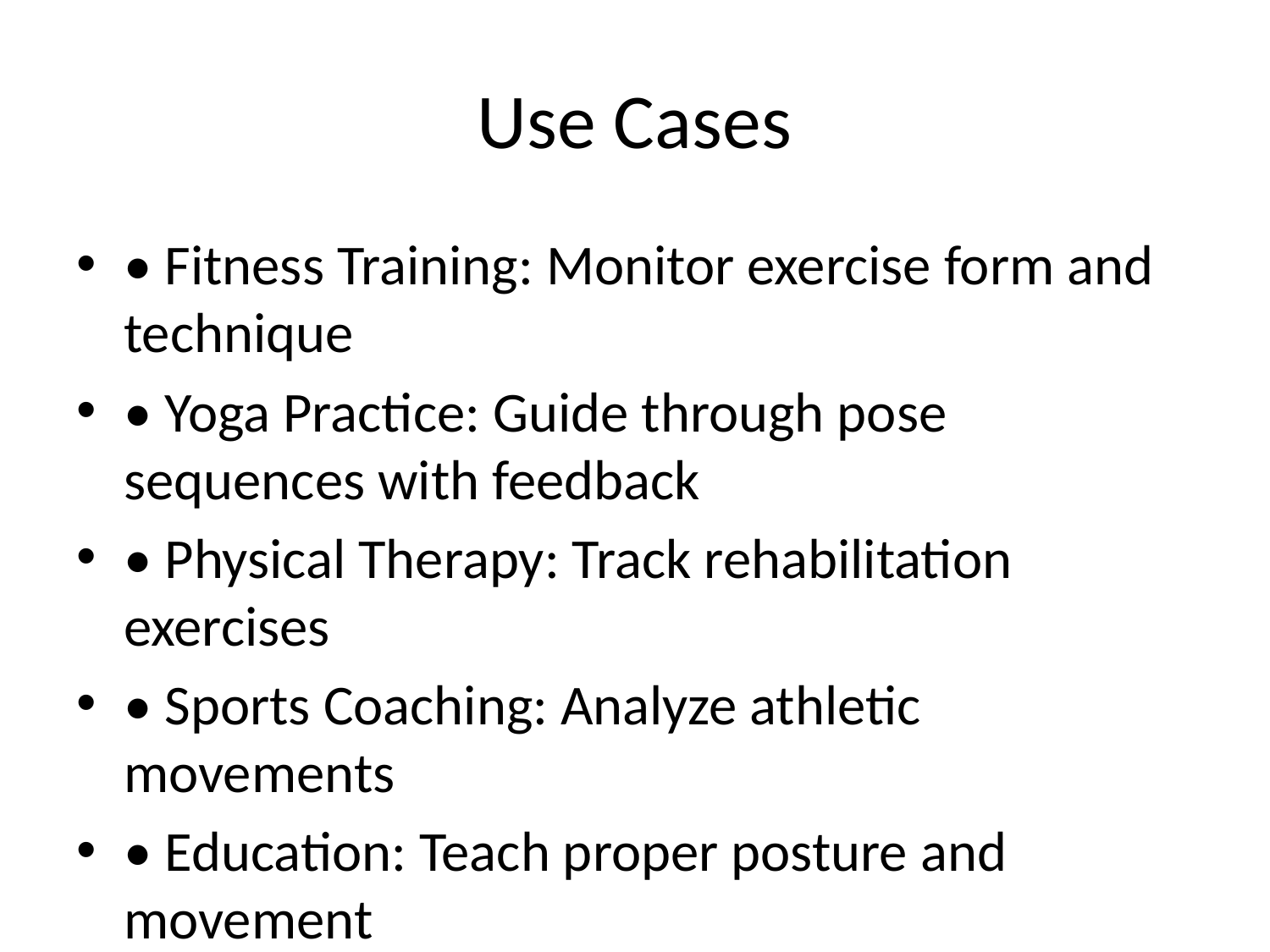

# Use Cases
• Fitness Training: Monitor exercise form and technique
• Yoga Practice: Guide through pose sequences with feedback
• Physical Therapy: Track rehabilitation exercises
• Sports Coaching: Analyze athletic movements
• Education: Teach proper posture and movement
• Accessibility: Assistive technology for movement training